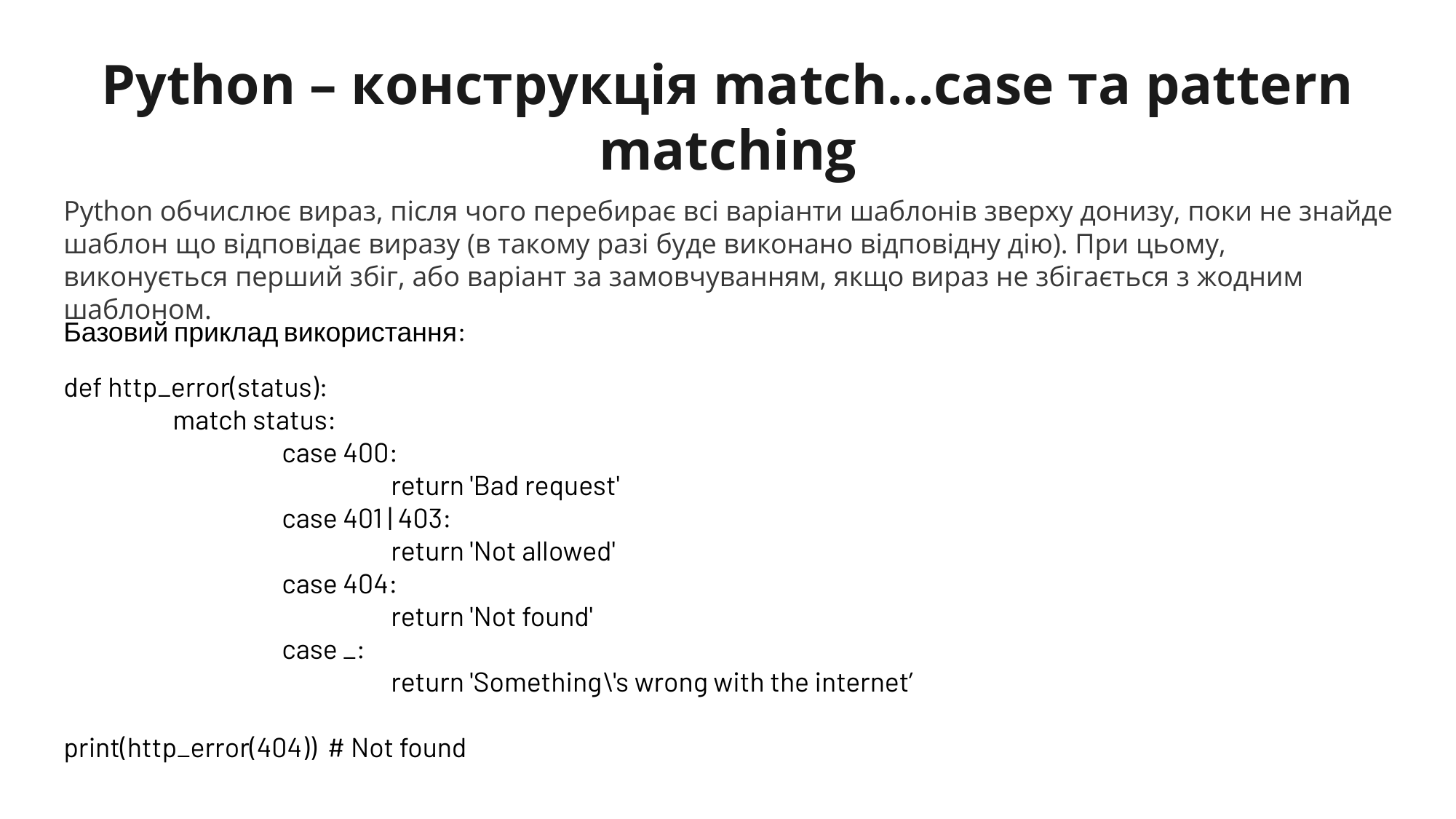

Python – конструкція match…case та pattern matching
Python обчислює вираз, після чого перебирає всі варіанти шаблонів зверху донизу, поки не знайде шаблон що відповідає виразу (в такому разі буде виконано відповідну дію). При цьому, виконується перший збіг, або варіант за замовчуванням, якщо вираз не збігається з жодним шаблоном.
Базовий приклад використання:
def http_error(status):
	match status:
		case 400:
			return 'Bad request'
		case 401 | 403:
			return 'Not allowed'
		case 404:
			return 'Not found'
		case _:
			return 'Something\'s wrong with the internet’

print(http_error(404))  # Not found